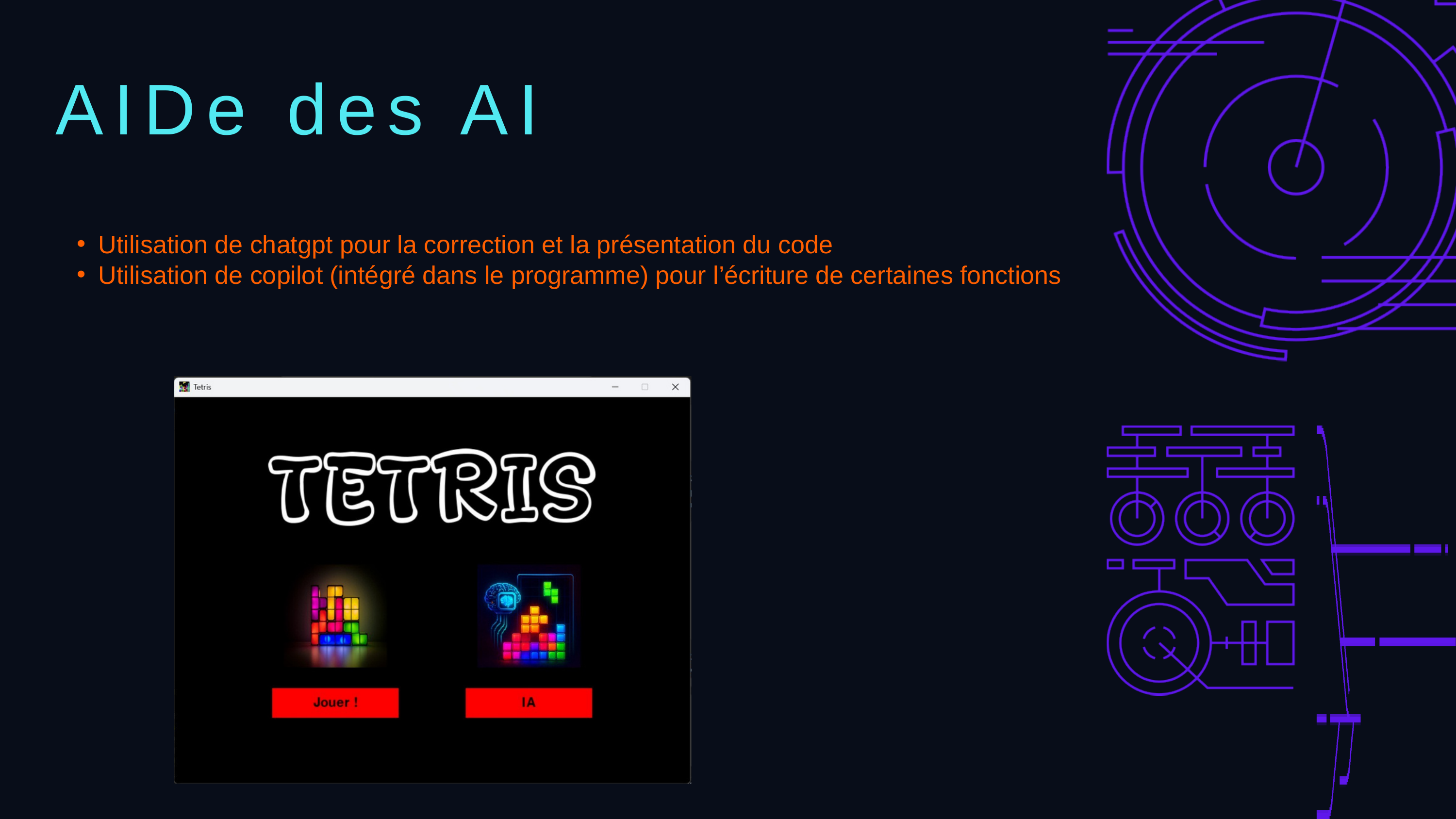

AIDe des AI
Utilisation de chatgpt pour la correction et la présentation du code
Utilisation de copilot (intégré dans le programme) pour l’écriture de certaines fonctions